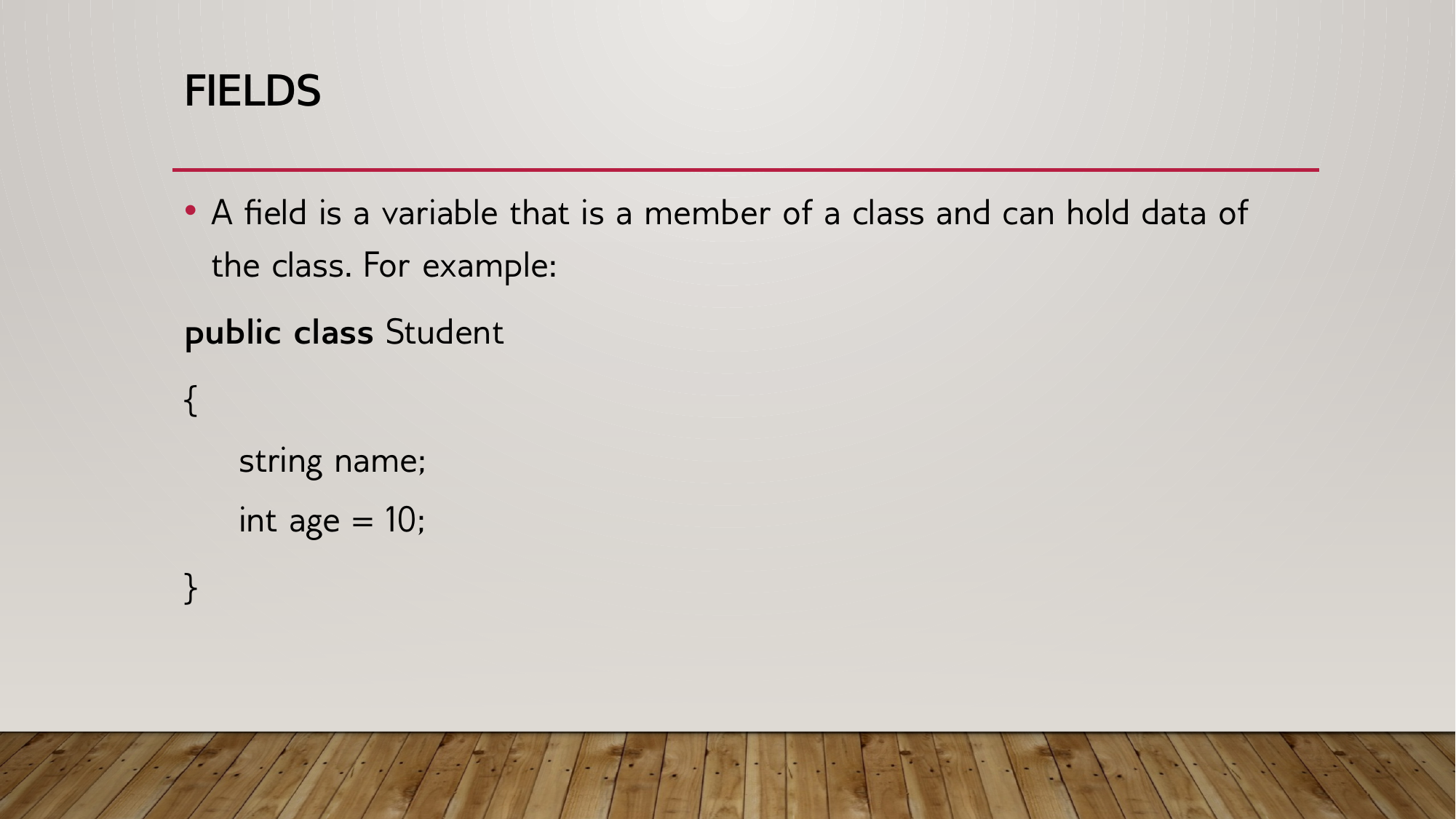

# Fields
A field is a variable that is a member of a class and can hold data of the class. For example:
public class Student
{
string name;
int age = 10;
}